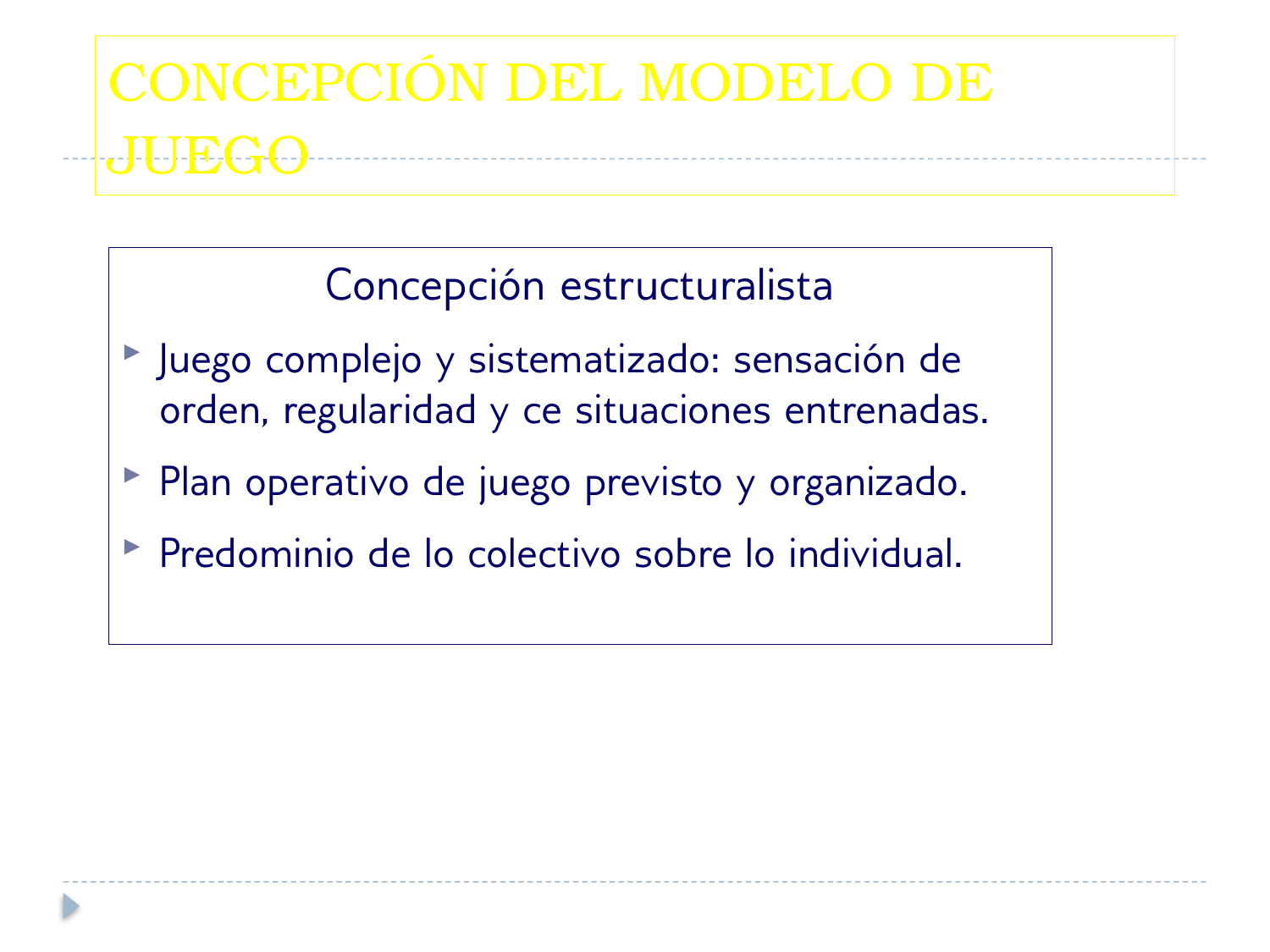

# CONCEPCIÓN DEL MODELO DE JUEGO

Concepción estructuralista
Juego complejo y sistematizado: sensación de orden, regularidad y ce situaciones entrenadas.
Plan operativo de juego previsto y organizado.
Predominio de lo colectivo sobre lo individual.